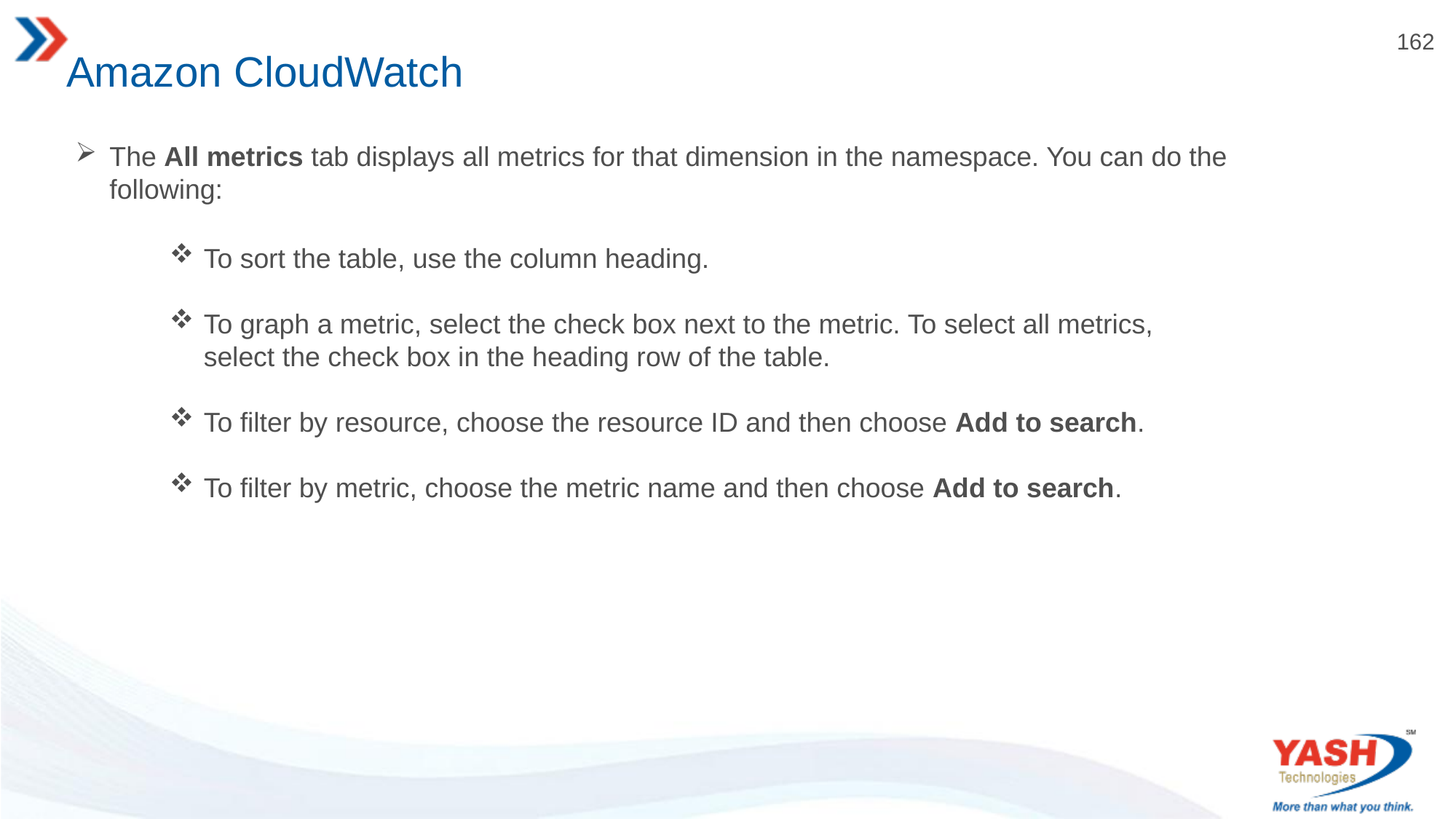

# Amazon CloudWatch
The All metrics tab displays all metrics for that dimension in the namespace. You can do the following:
To sort the table, use the column heading.
To graph a metric, select the check box next to the metric. To select all metrics, select the check box in the heading row of the table.
To filter by resource, choose the resource ID and then choose Add to search.
To filter by metric, choose the metric name and then choose Add to search.